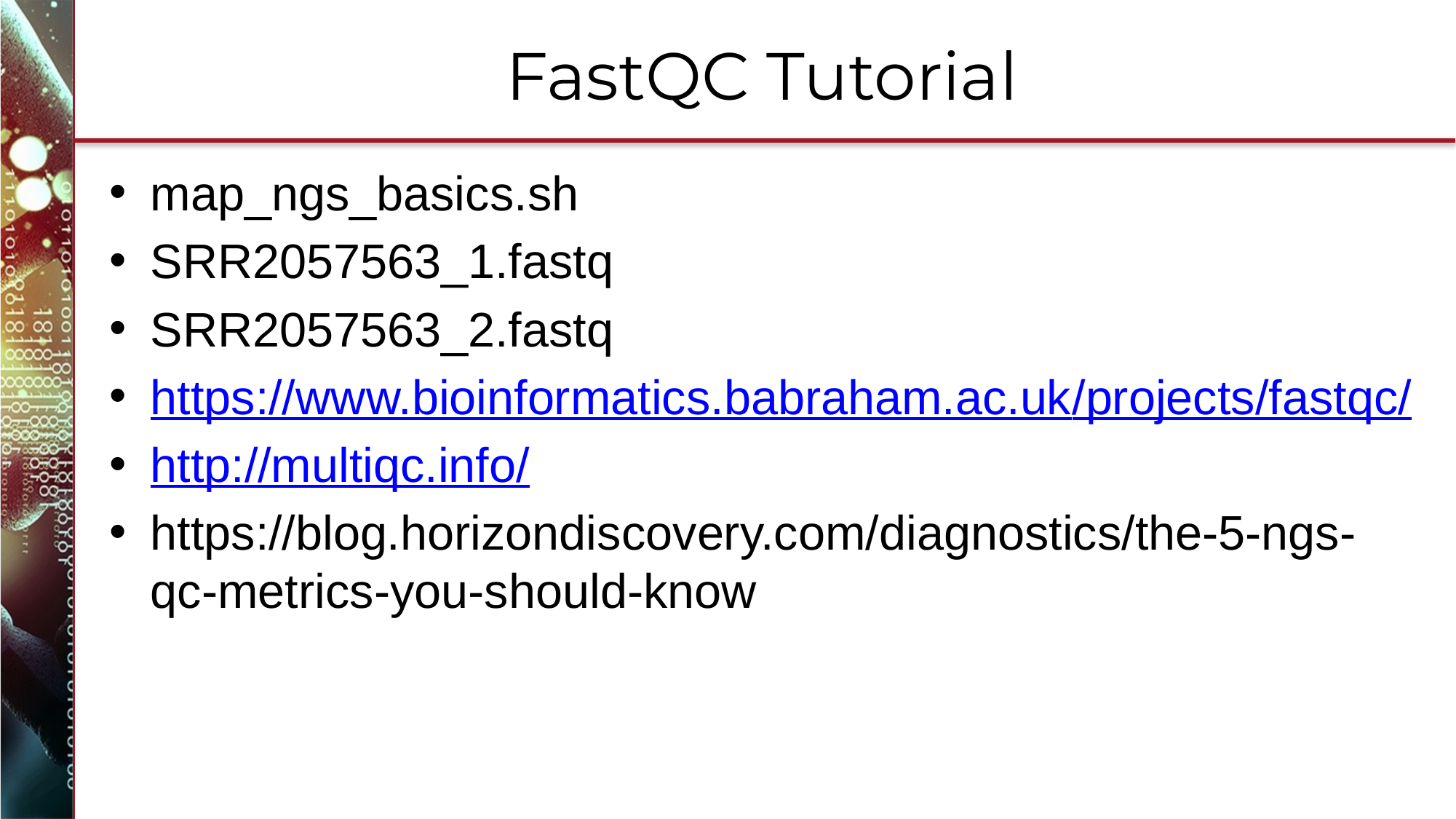

# FastQC Tutorial
map_ngs_basics.sh
SRR2057563_1.fastq
SRR2057563_2.fastq
https://www.bioinformatics.babraham.ac.uk/projects/fastqc/
http://multiqc.info/
https://blog.horizondiscovery.com/diagnostics/the-5-ngs-qc-metrics-you-should-know